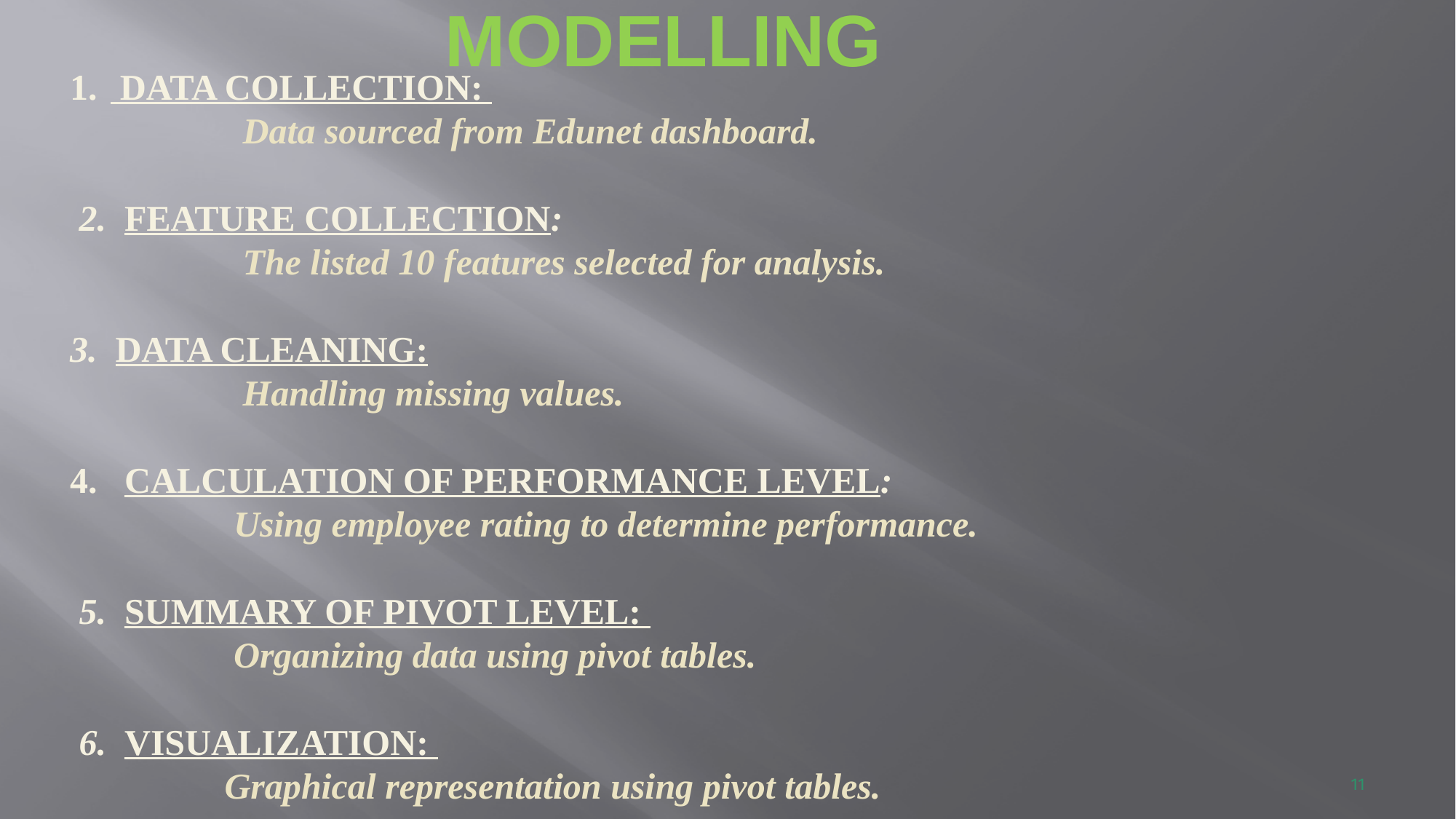

MODELLING

 DATA COLLECTION:
                   Data sourced from Edunet dashboard.

 2.  FEATURE COLLECTION:
                   The listed 10 features selected for analysis.

3.  DATA CLEANING:
                   Handling missing values.

CALCULATION OF PERFORMANCE LEVEL:
                  Using employee rating to determine performance.

 5.  SUMMARY OF PIVOT LEVEL:
                  Organizing data using pivot tables.

 6.  VISUALIZATION:
                 Graphical representation using pivot tables.
11